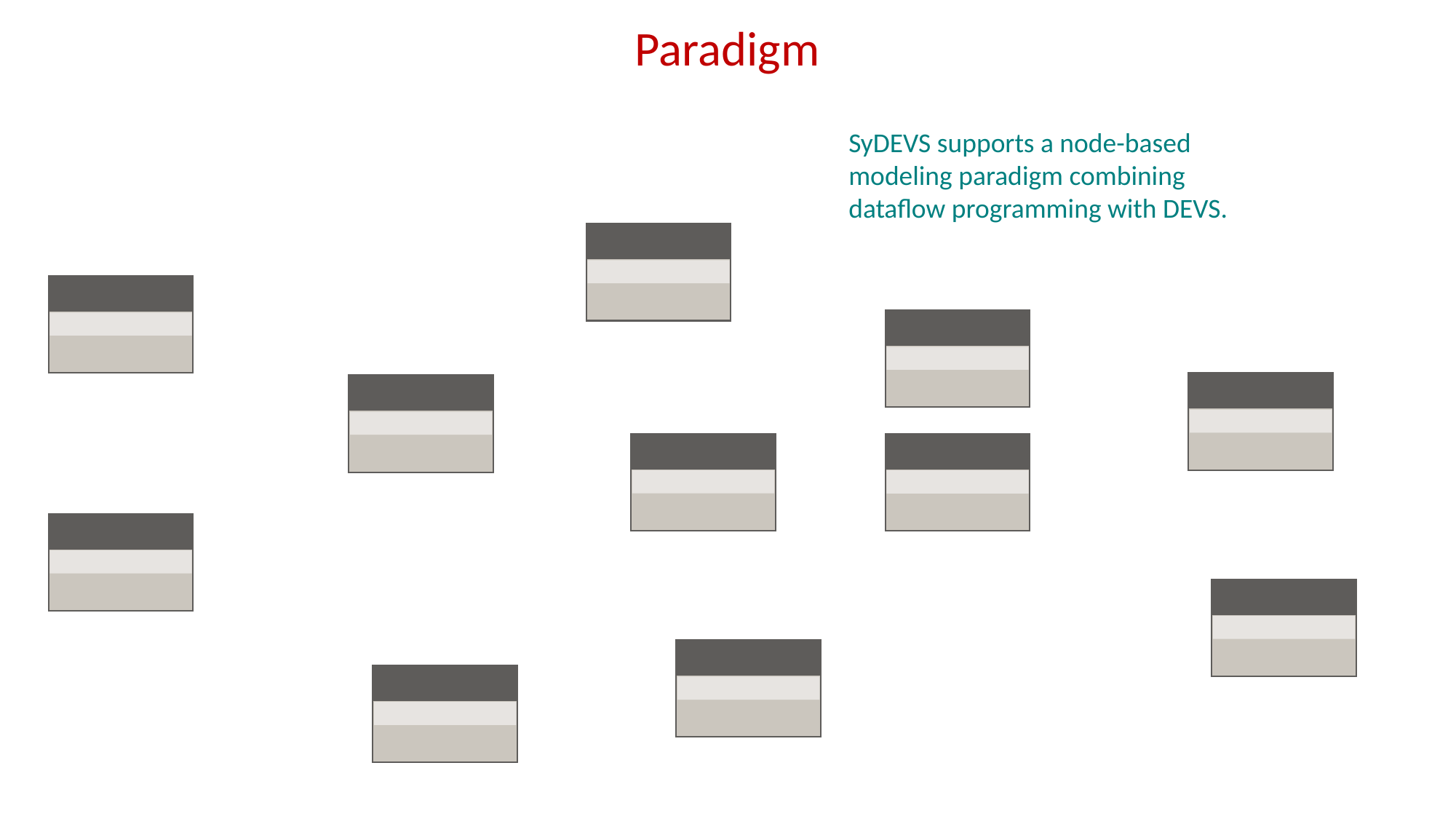

Paradigm
SyDEVS supports a node-based modeling paradigm combining dataflow programming with DEVS.